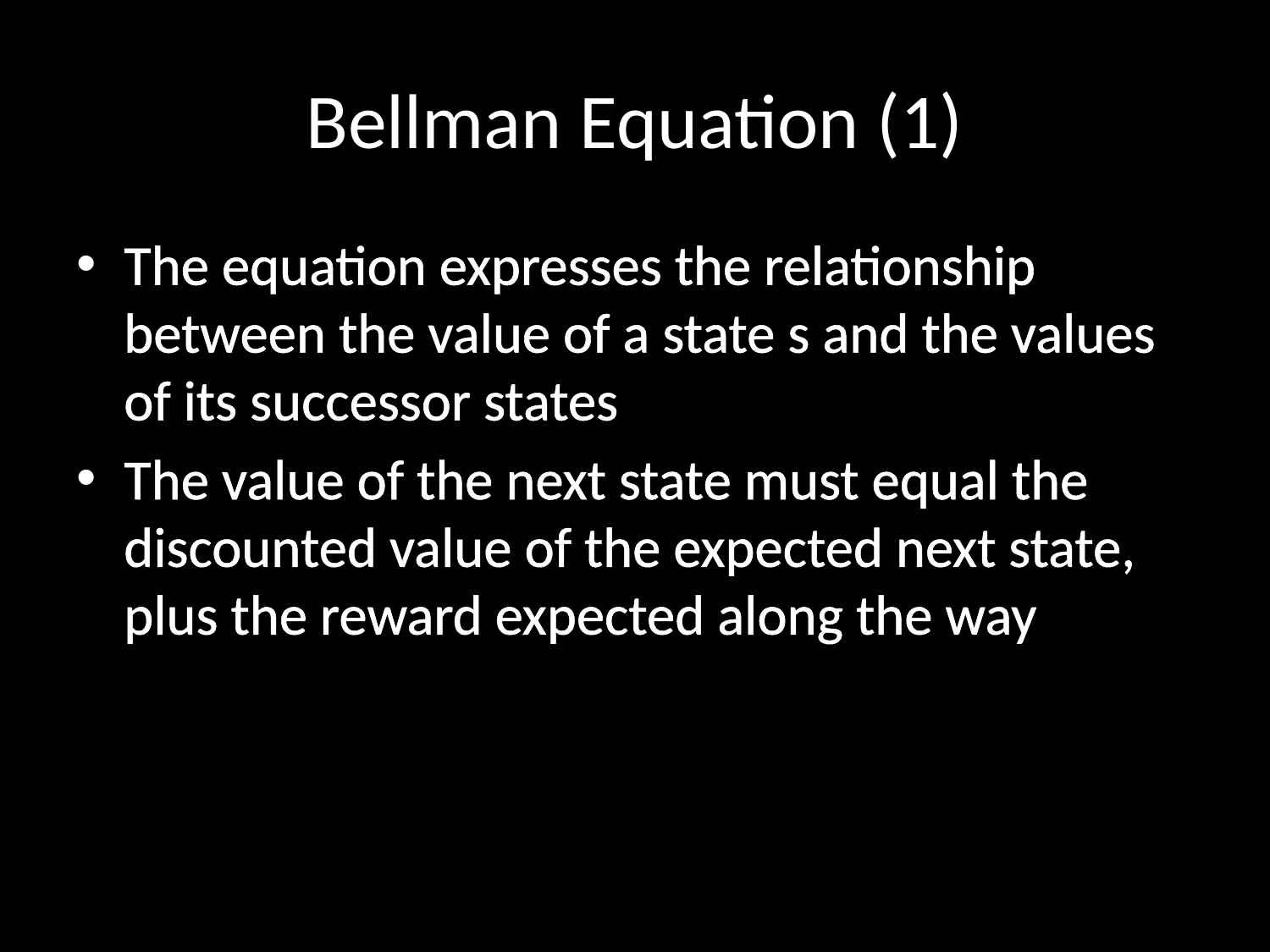

# Bellman Equation (1)
The equation expresses the relationship between the value of a state s and the values of its successor states
The value of the next state must equal the discounted value of the expected next state, plus the reward expected along the way